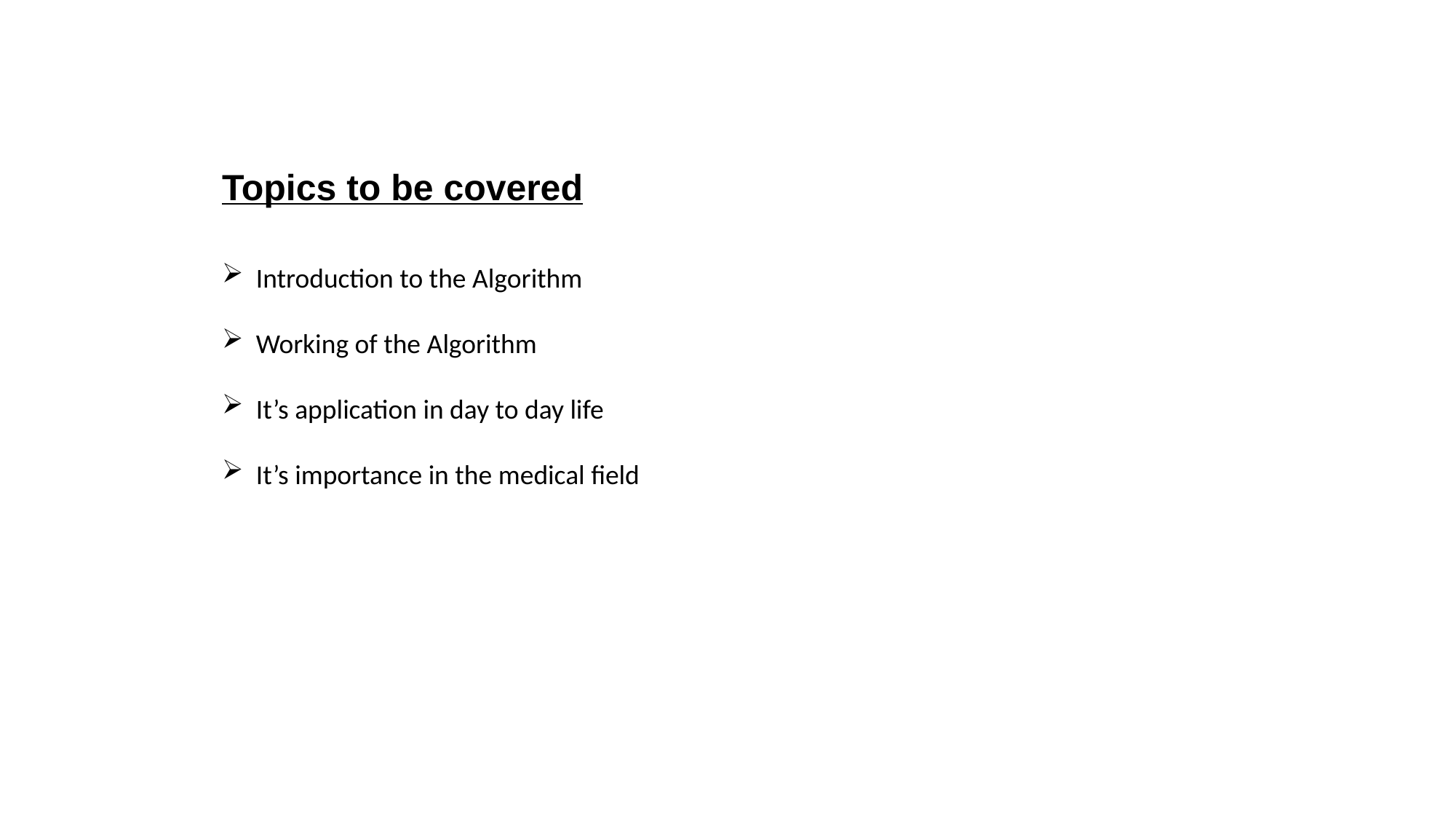

# Topics to be covered

Introduction to the Algorithm
Working of the Algorithm
It’s application in day to day life
It’s importance in the medical field